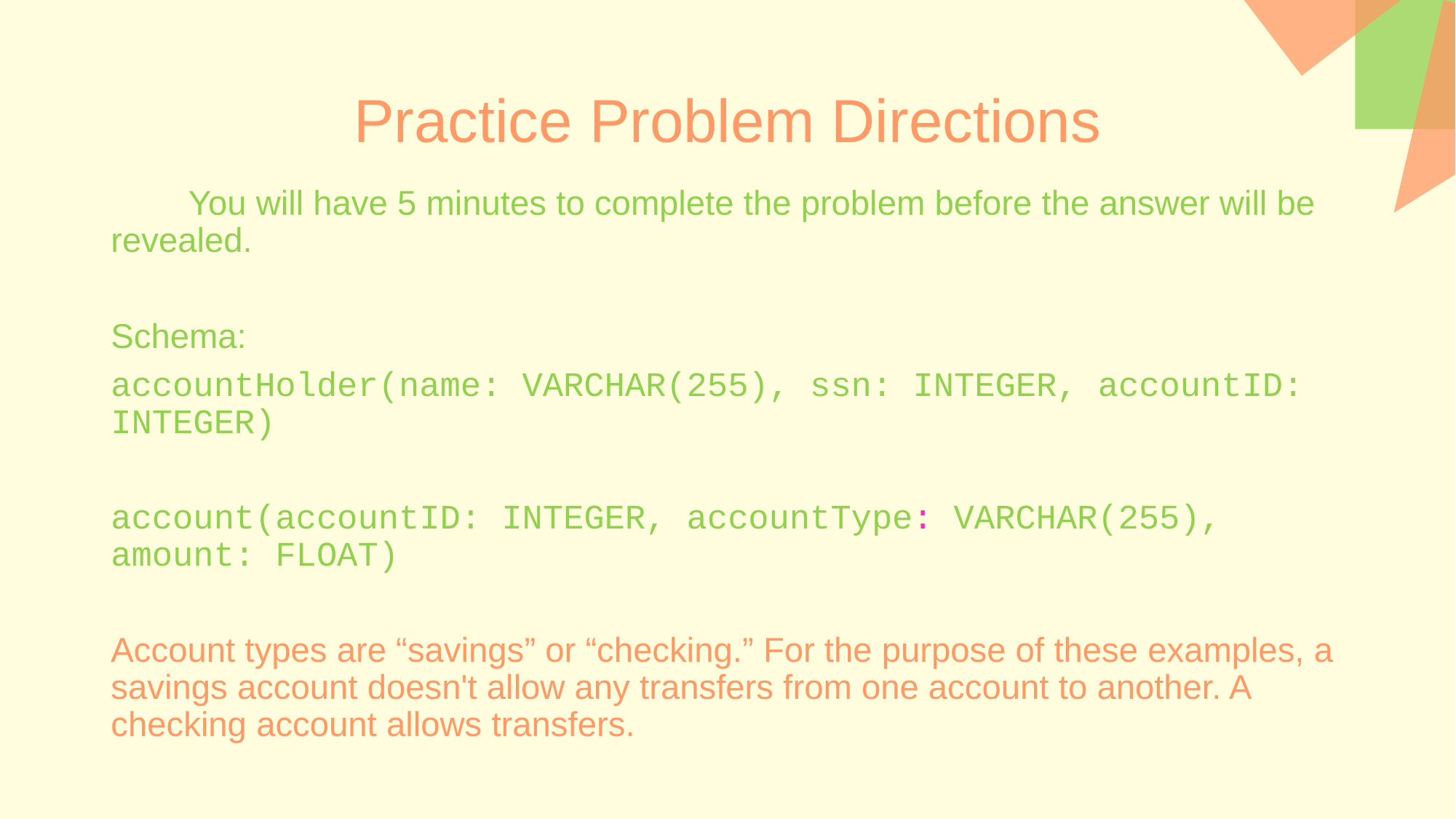

# Practice Problem Directions
	You will have 5 minutes to complete the problem before the answer will be revealed.

Schema:
accountHolder(name: VARCHAR(255), ssn: INTEGER, accountID: INTEGER)

account(accountID: INTEGER, accountType: VARCHAR(255), amount: FLOAT)

Account types are “savings” or “checking.” For the purpose of these examples, a savings account doesn't allow any transfers from one account to another. A checking account allows transfers.